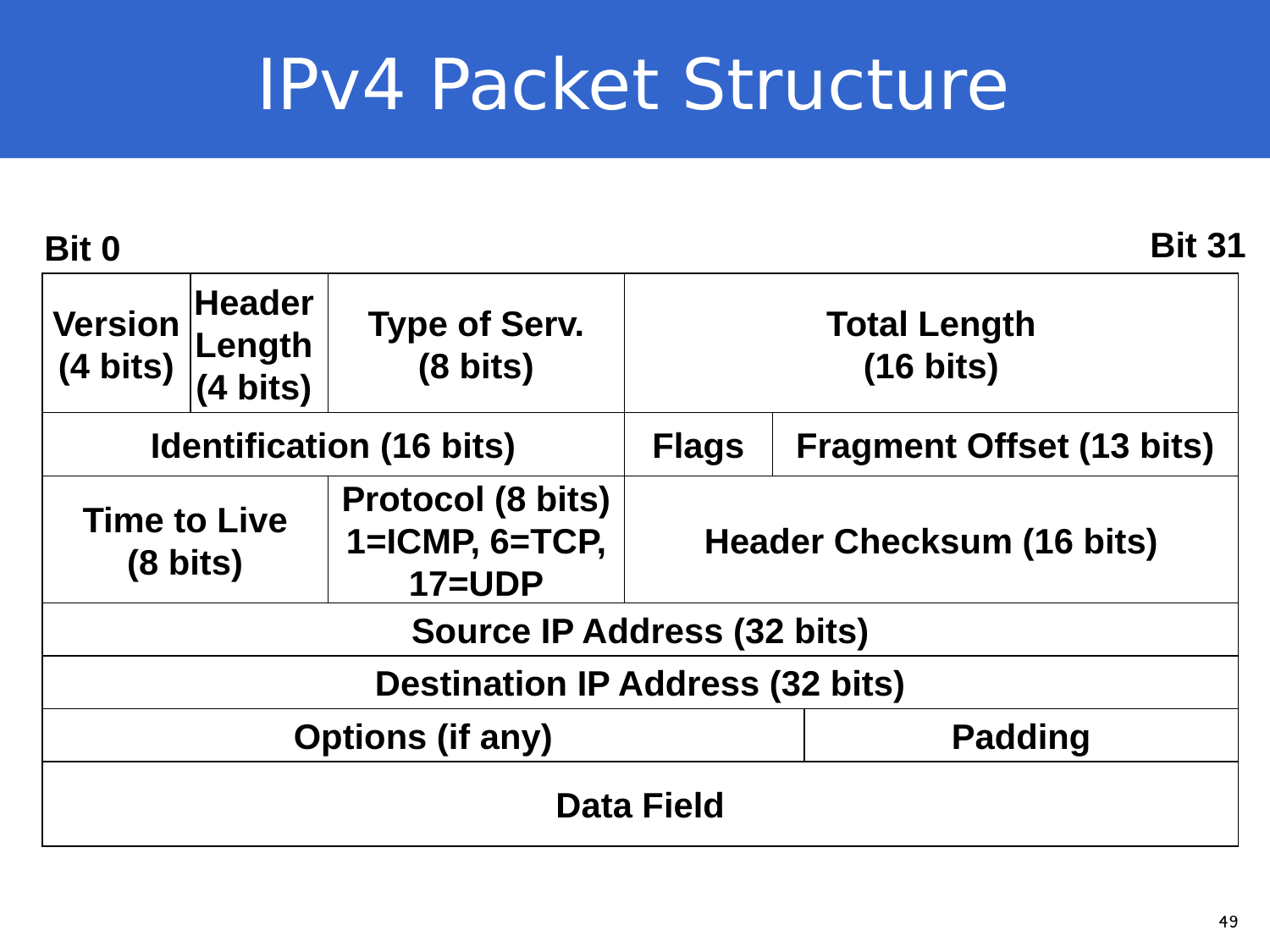

# IPv4 Packet Structure
Bit 31
Bit 0
Version
(4 bits)
Header
Length
(4 bits)
Type of Serv.
(8 bits)
Total Length
(16 bits)
Identification (16 bits)
Flags
Fragment Offset (13 bits)
Time to Live
(8 bits)
Protocol (8 bits)
1=ICMP, 6=TCP,
17=UDP
Header Checksum (16 bits)
Source IP Address (32 bits)
Destination IP Address (32 bits)
Options (if any)
Padding
Data Field